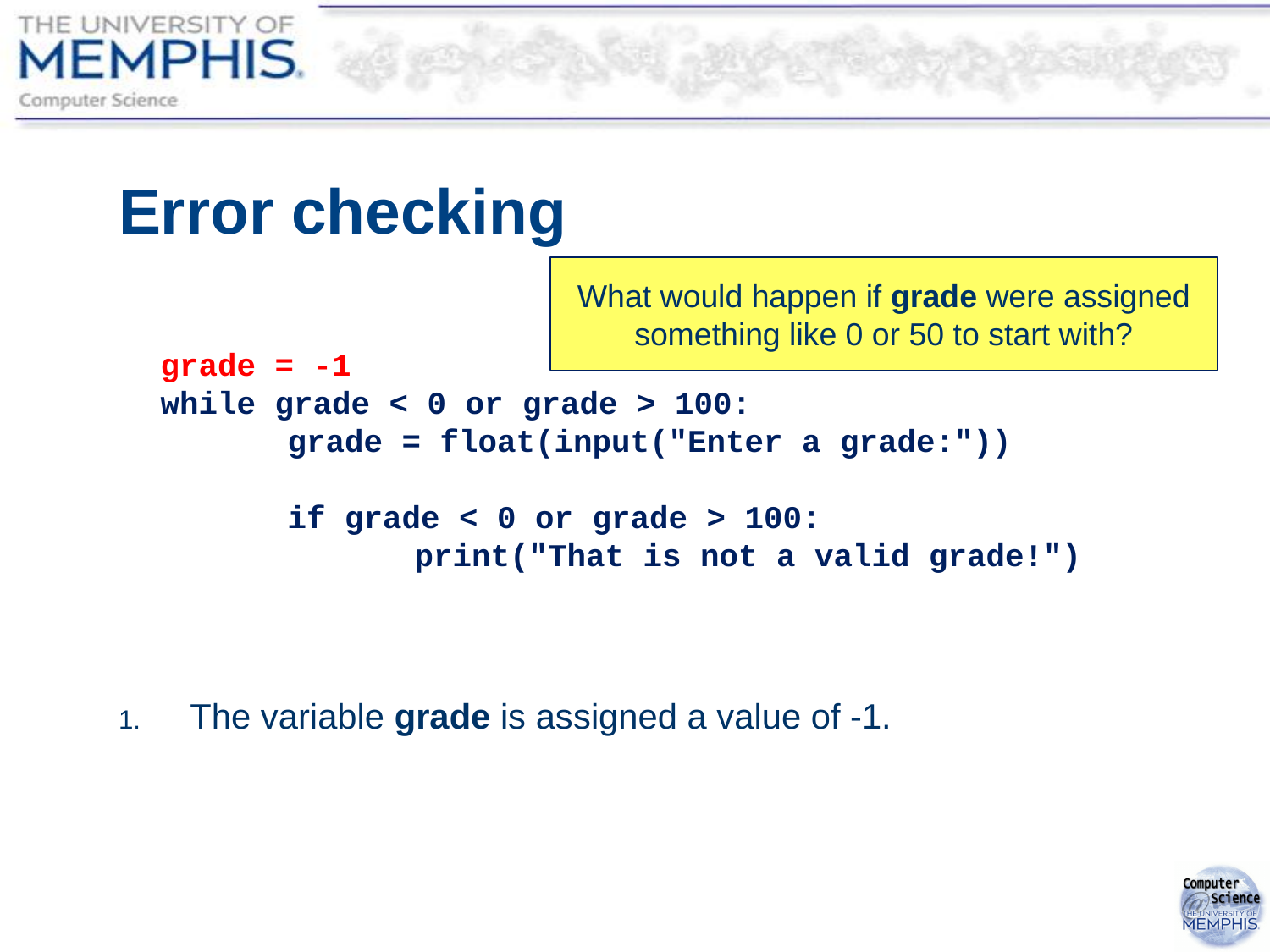

# Error checking
What would happen if grade were assigned something like 0 or 50 to start with?
grade = -1
while grade < 0 or grade > 100:
	grade = float(input("Enter a grade:"))

	if grade < 0 or grade > 100:
		print("That is not a valid grade!")
The variable grade is assigned a value of -1.